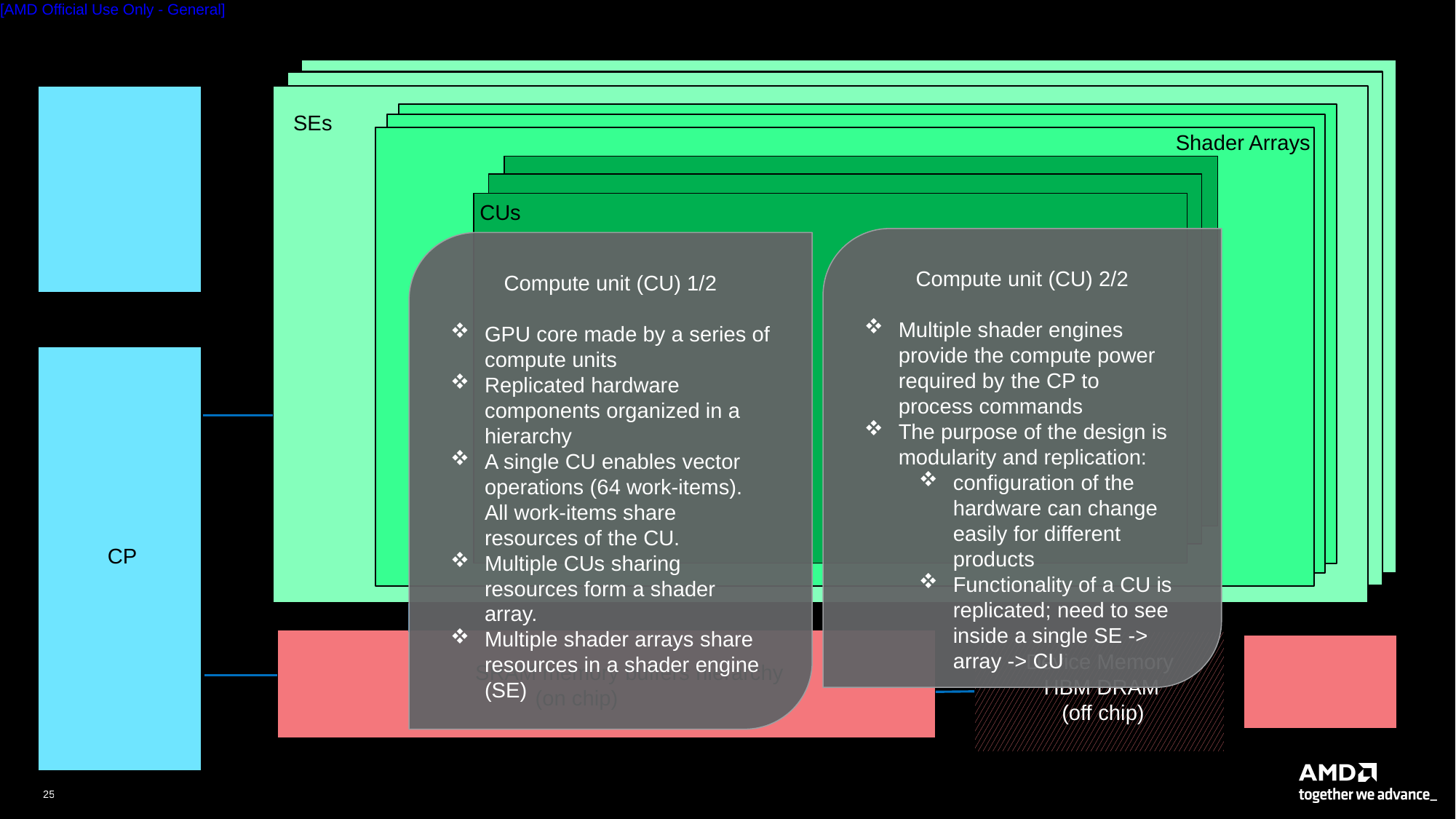

SEs
Shader Arrays

CUs
Compute unit (CU) 2/2

Multiple shader engines provide the compute power required by the CP to process commands
The purpose of the design is modularity and replication:
configuration of the hardware can change easily for different products
Functionality of a CU is replicated; need to see inside a single SE -> array -> CU

Compute unit (CU) 1/2

GPU core made by a series of compute units
Replicated hardware components organized in a hierarchy
A single CU enables vector operations (64 work-items). All work-items share resources of the CU.
Multiple CUs sharing resources form a shader array.
Multiple shader arrays share resources in a shader engine (SE)

CP

Device Memory
   HBM DRAM
      (off chip)
SRAM memory buffers hierarchy
          (on chip)